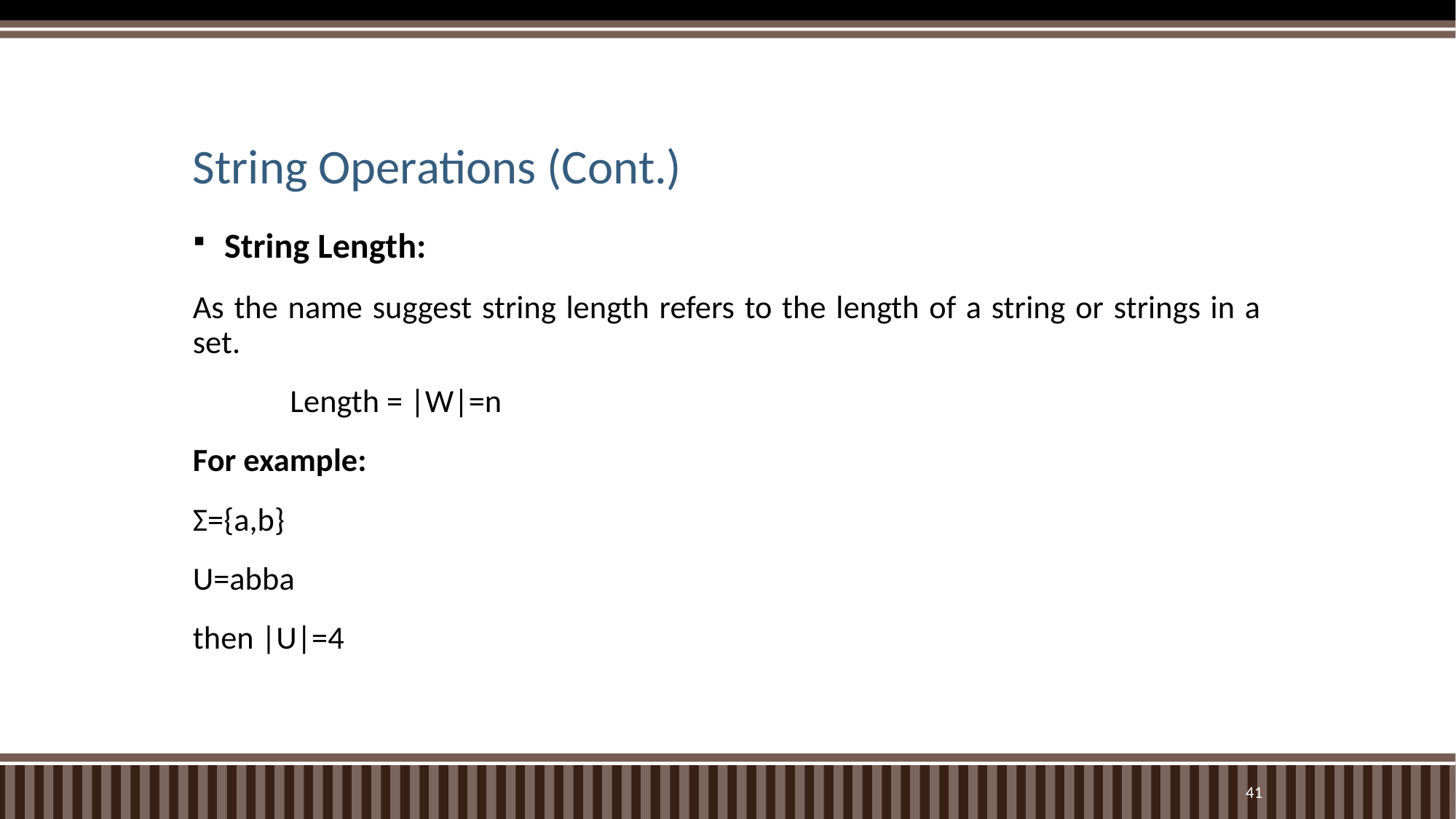

# String Operations (Cont.)
String Length:
As the name suggest string length refers to the length of a string or strings in a set.
		Length = |W|=n
For example:
Σ={a,b}
U=abba
then |U|=4

41